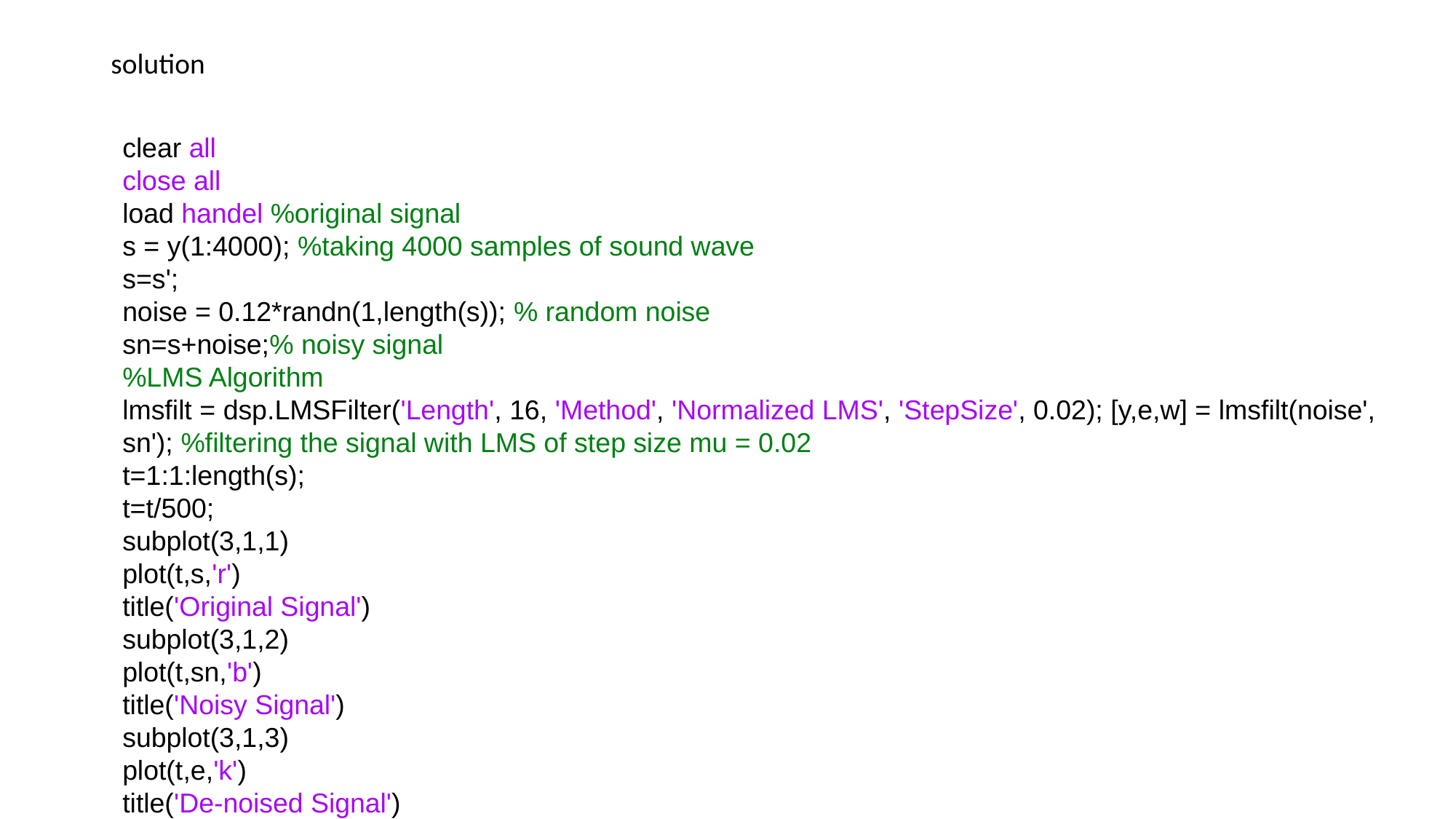

# solution
clear all
close all
load handel %original signal
s = y(1:4000); %taking 4000 samples of sound wave
s=s';
noise = 0.12*randn(1,length(s)); % random noise
sn=s+noise;% noisy signal
%LMS Algorithm
lmsfilt = dsp.LMSFilter('Length', 16, 'Method', 'Normalized LMS', 'StepSize', 0.02); [y,e,w] = lmsfilt(noise', sn'); %filtering the signal with LMS of step size mu = 0.02
t=1:1:length(s);
t=t/500;
subplot(3,1,1)
plot(t,s,'r')
title('Original Signal')
subplot(3,1,2)
plot(t,sn,'b')
title('Noisy Signal')
subplot(3,1,3)
plot(t,e,'k')
title('De-noised Signal')